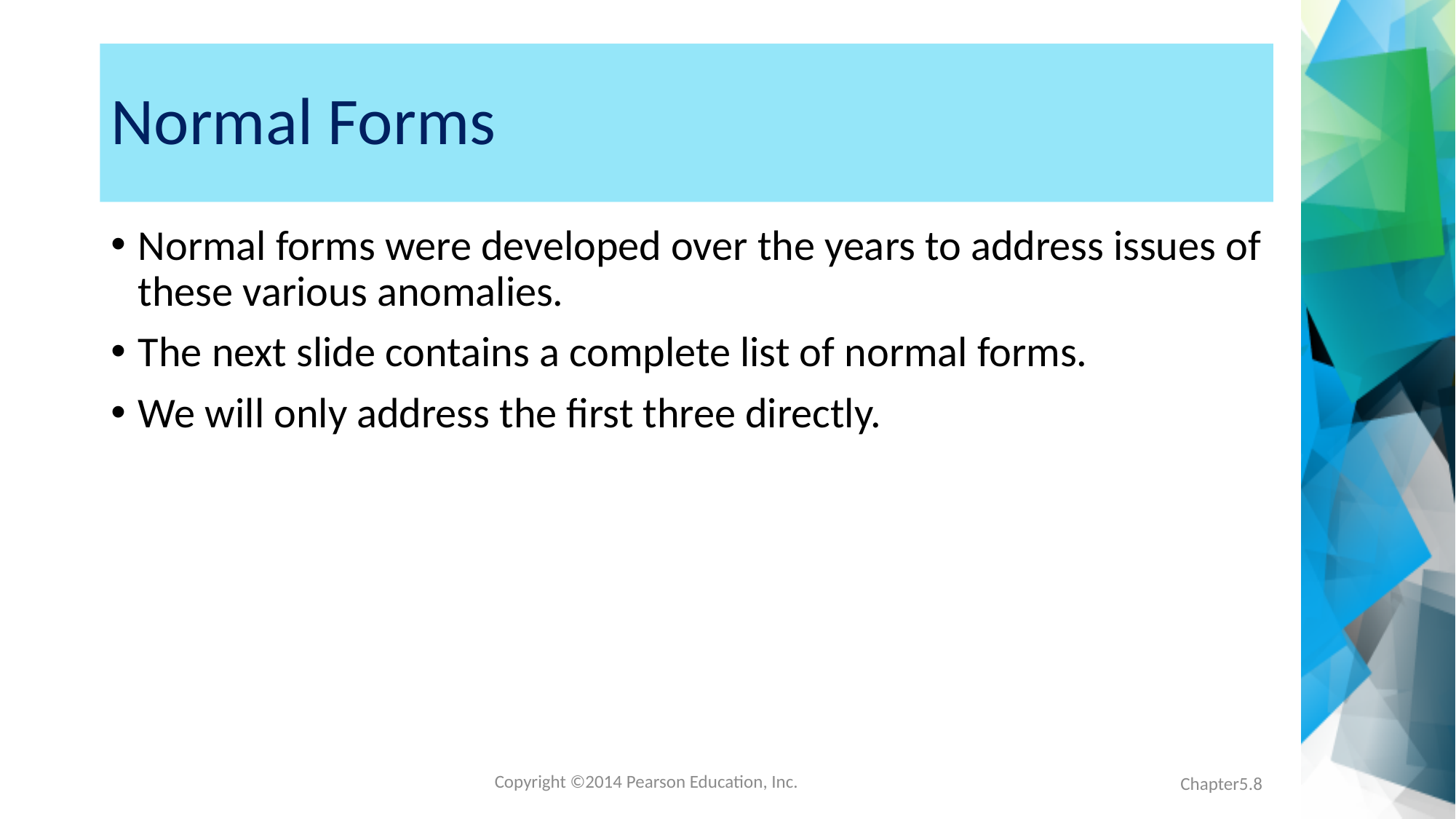

# Normal Forms
Normal forms were developed over the years to address issues of these various anomalies.
The next slide contains a complete list of normal forms.
We will only address the first three directly.
Chapter5.8